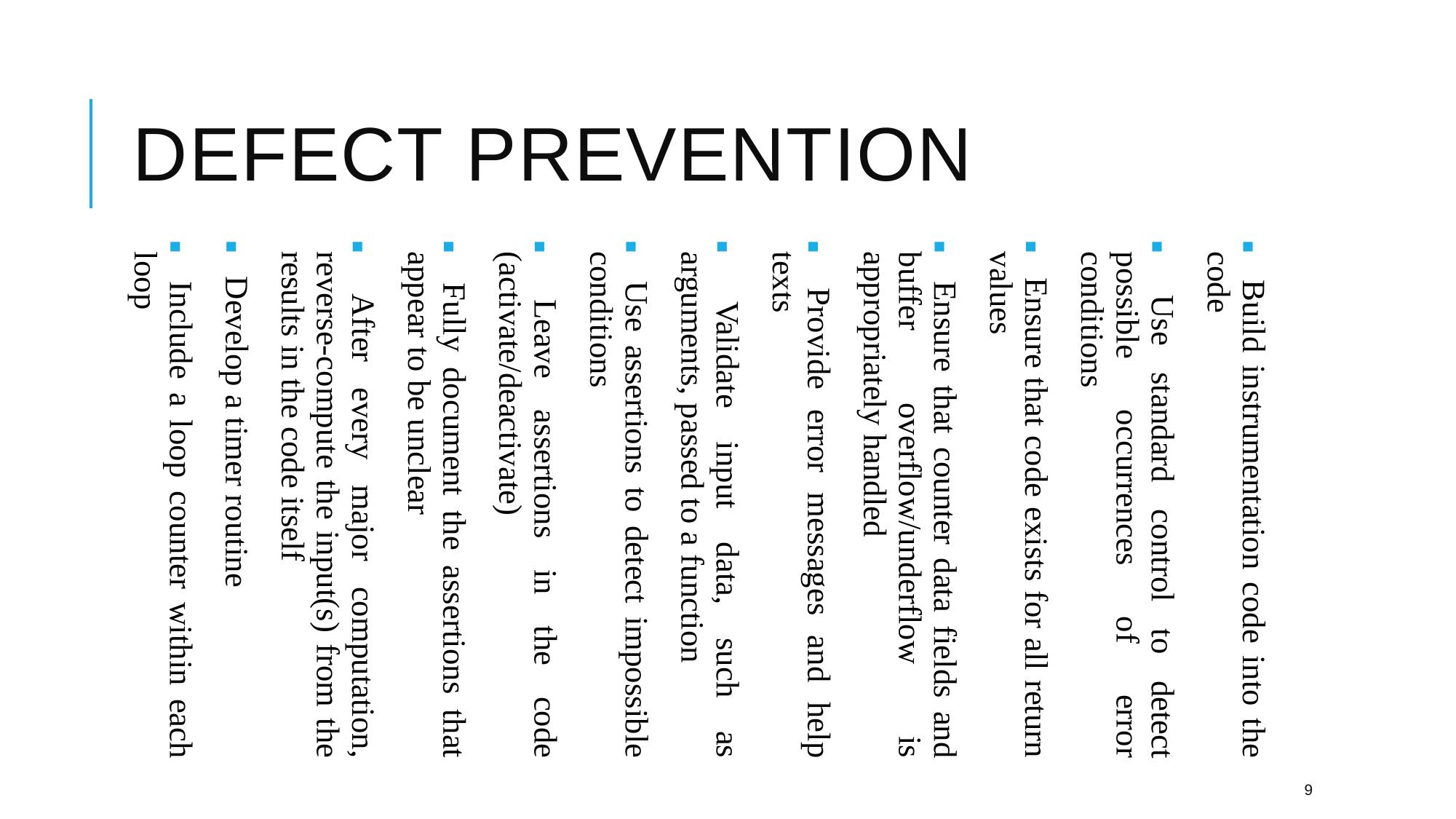

Defect Prevention
 Build instrumentation code into the code
 Use standard control to detect possible occurrences of error conditions
 Ensure that code exists for all return values
 Ensure that counter data fields and buffer overflow/underflow is appropriately handled
 Provide error messages and help texts
 Validate input data, such as arguments, passed to a function
 Use assertions to detect impossible conditions
 Leave assertions in the code (activate/deactivate)
 Fully document the assertions that appear to be unclear
 After every major computation, reverse-compute the input(s) from the results in the code itself
 Develop a timer routine
 Include a loop counter within each loop
9